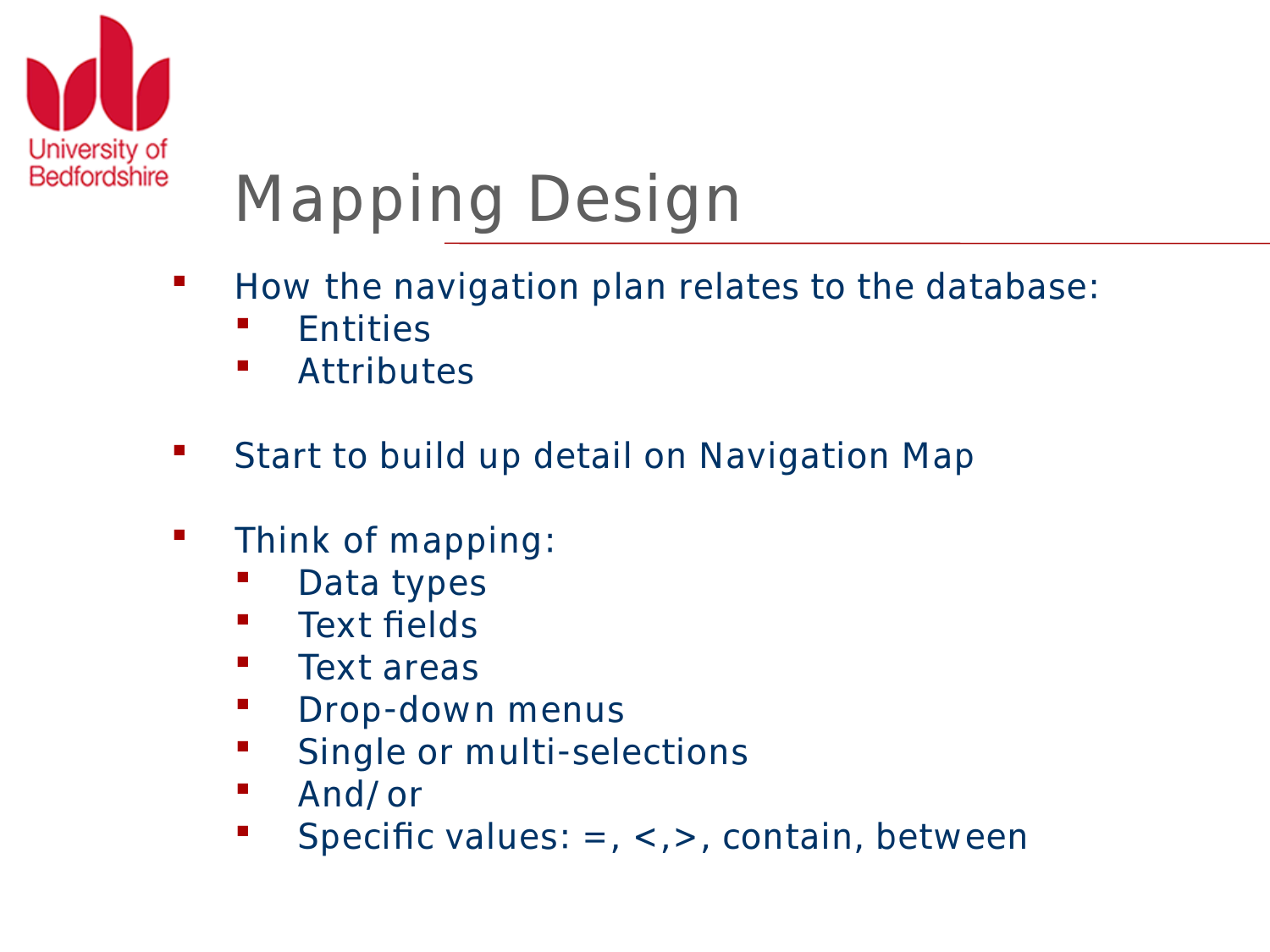

# Mapping Design
How the navigation plan relates to the database:
Entities
Attributes

Start to build up detail on Navigation Map

Think of mapping:
Data types
Text fields
Text areas
Drop-down menus
Single or multi-selections
And/or
Specific values: =, <,>, contain, between